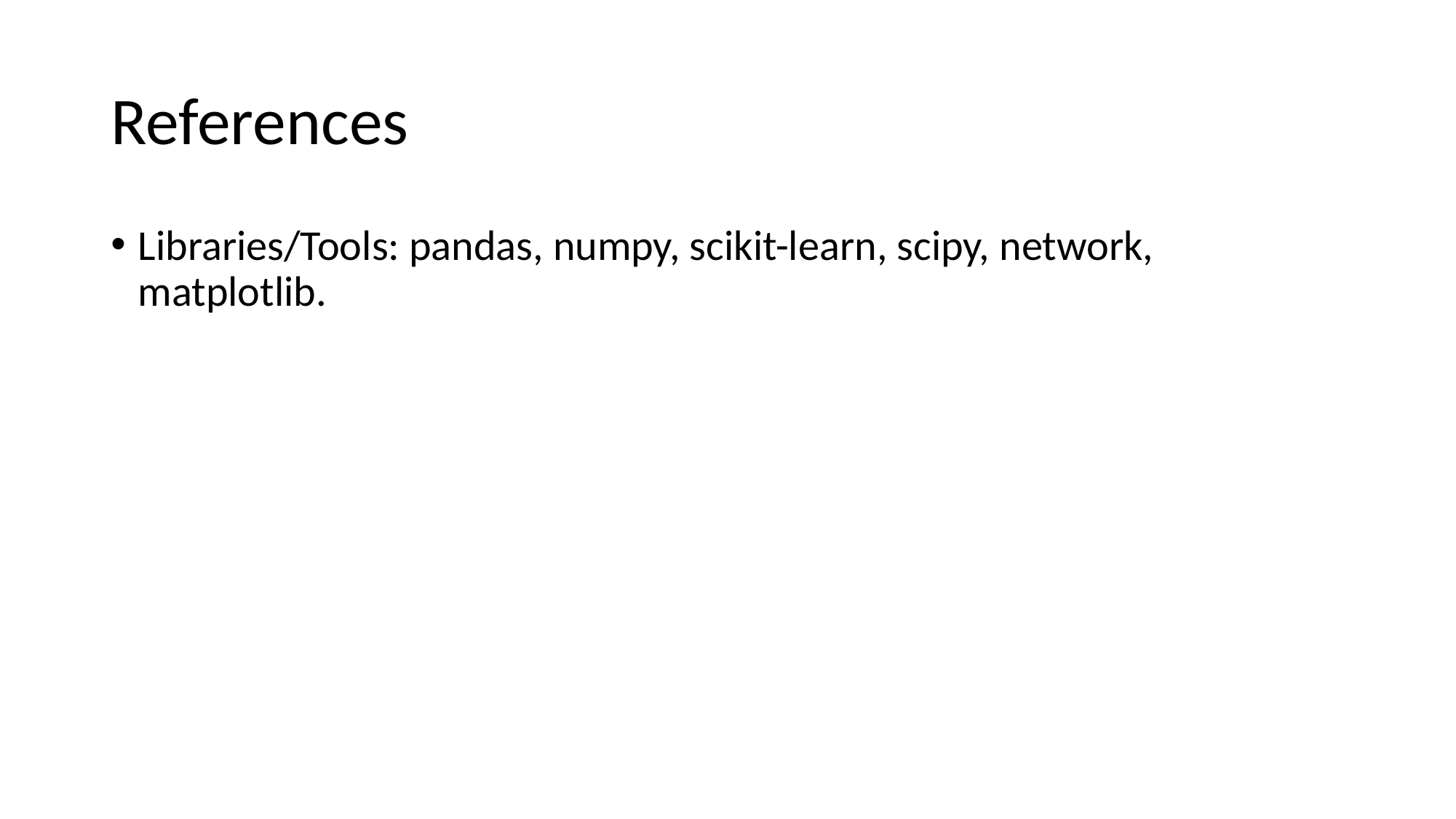

# References
Libraries/Tools: pandas, numpy, scikit-learn, scipy, network, matplotlib.